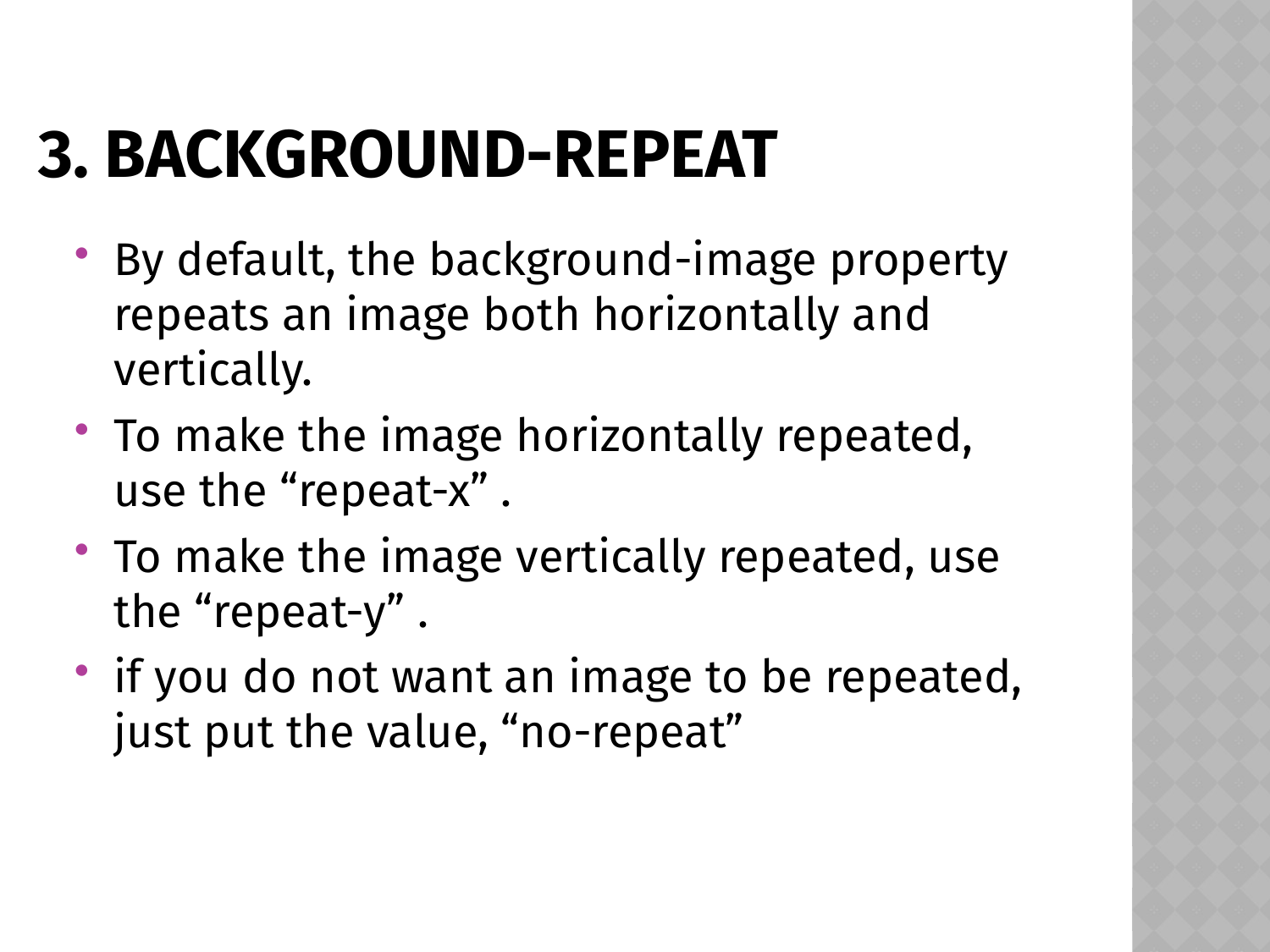

# 3. background-repeat
By default, the background-image property repeats an image both horizontally and vertically.
To make the image horizontally repeated, use the “repeat-x” .
To make the image vertically repeated, use the “repeat-y” .
if you do not want an image to be repeated, just put the value, “no-repeat”